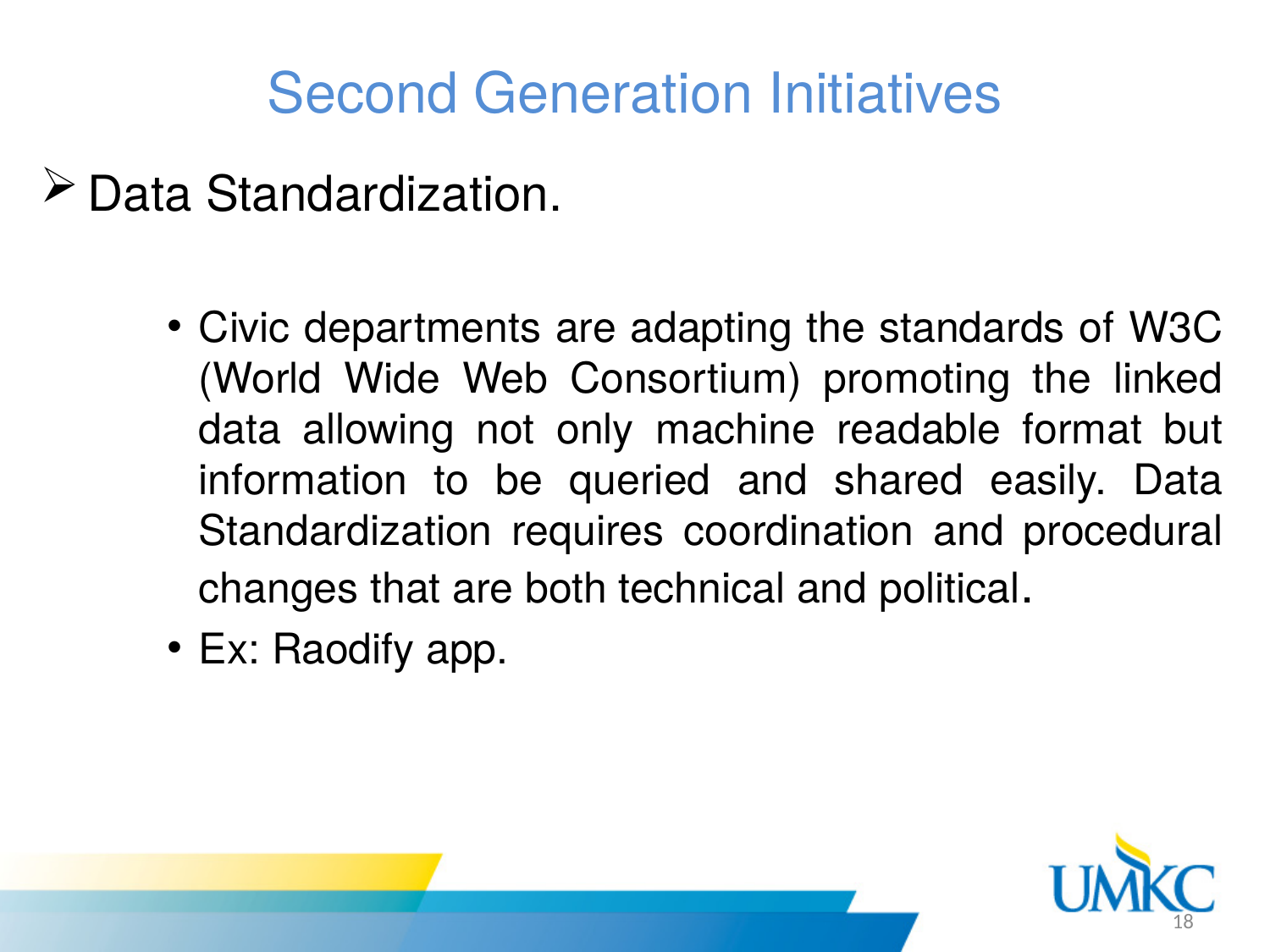

# Second Generation Initiatives
Data Standardization.

Civic departments are adapting the standards of W3C (World Wide Web Consortium) promoting the linked data allowing not only machine readable format but information to be queried and shared easily. Data Standardization requires coordination and procedural changes that are both technical and political.
Ex: Raodify app.

18